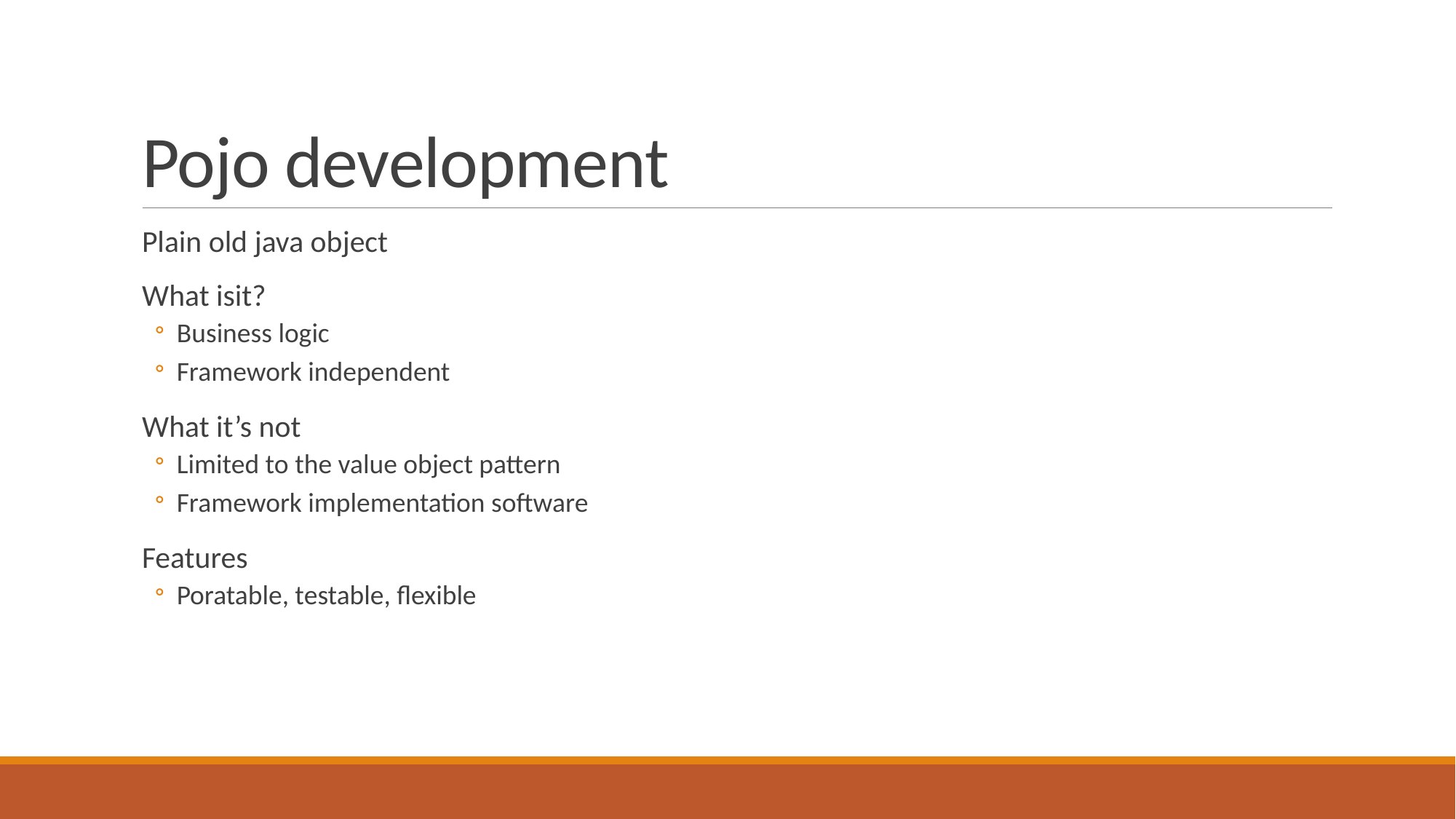

# Pojo development
Plain old java object
What isit?
Business logic
Framework independent
What it’s not
Limited to the value object pattern
Framework implementation software
Features
Poratable, testable, flexible